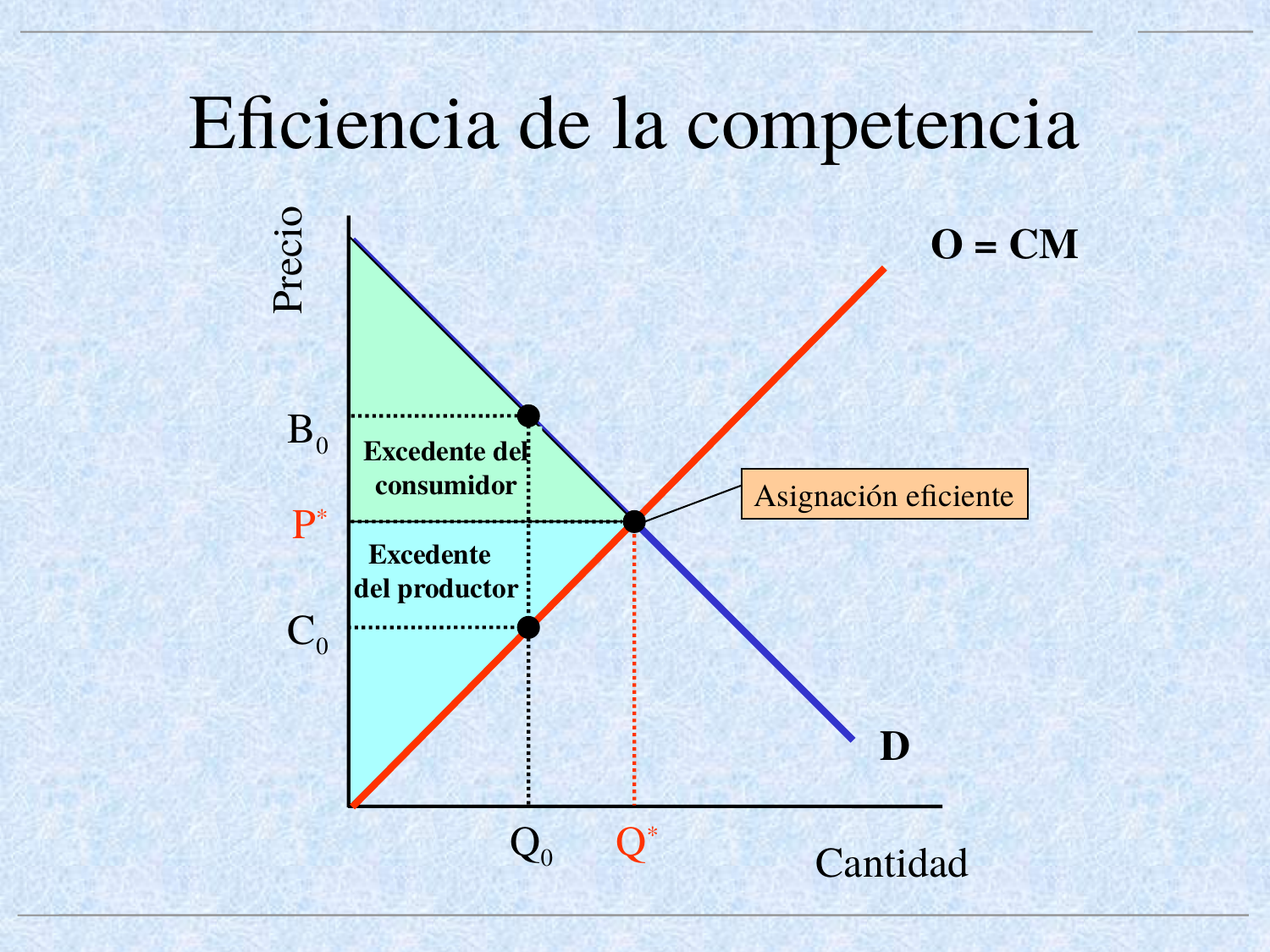

# Eficiencia de la competencia
O = CM

Precio

Excedente del
consumidor

B0

Q0
Asignación eficiente

P*

Excedente
  del productor

C0

D

Q*
Cantidad